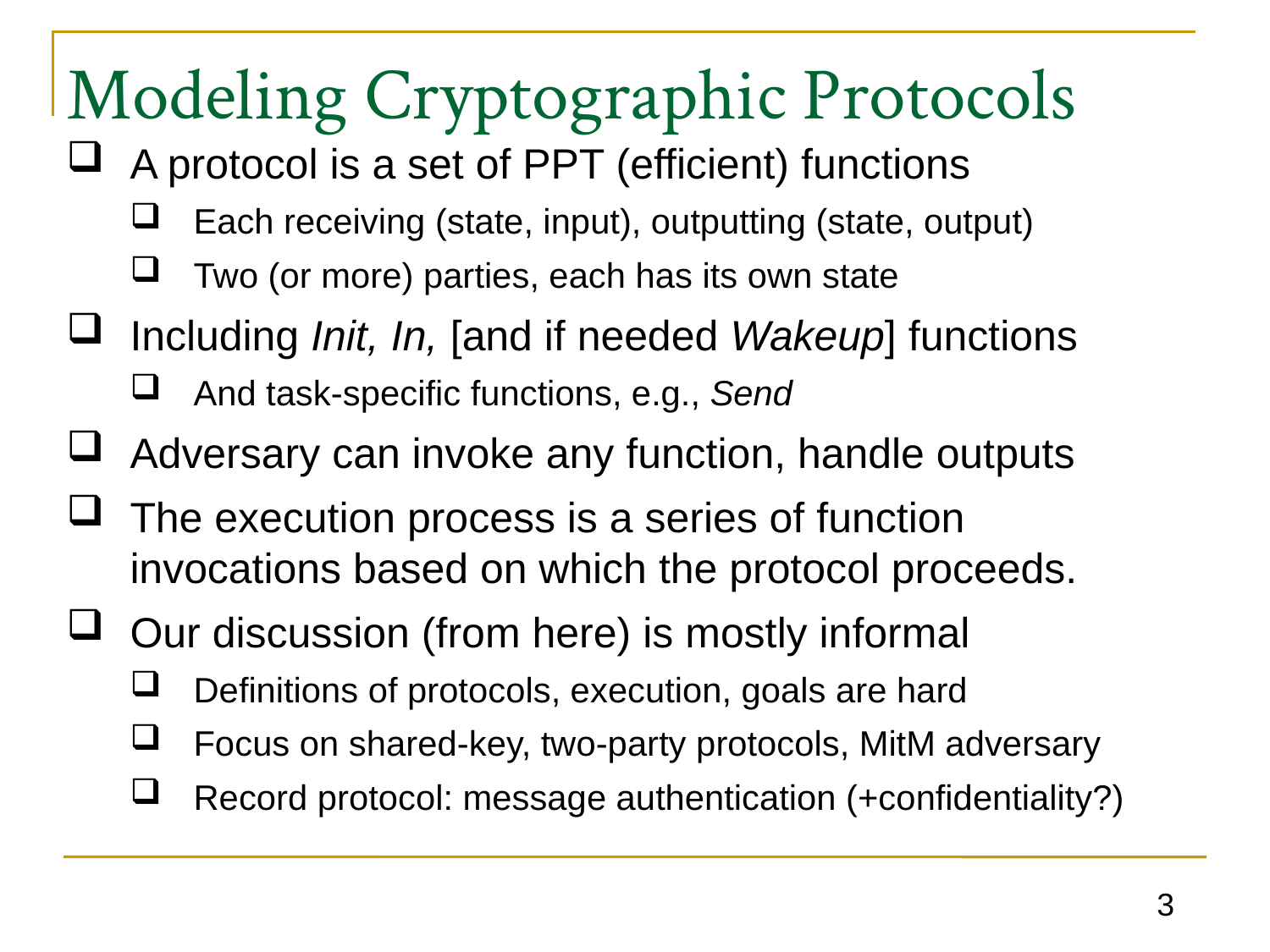

# Modeling Cryptographic Protocols
A protocol is a set of PPT (efficient) functions
Each receiving (state, input), outputting (state, output)
Two (or more) parties, each has its own state
Including Init, In, [and if needed Wakeup] functions
And task-specific functions, e.g., Send
Adversary can invoke any function, handle outputs
The execution process is a series of function invocations based on which the protocol proceeds.
Our discussion (from here) is mostly informal
Definitions of protocols, execution, goals are hard
Focus on shared-key, two-party protocols, MitM adversary
Record protocol: message authentication (+confidentiality?)
3